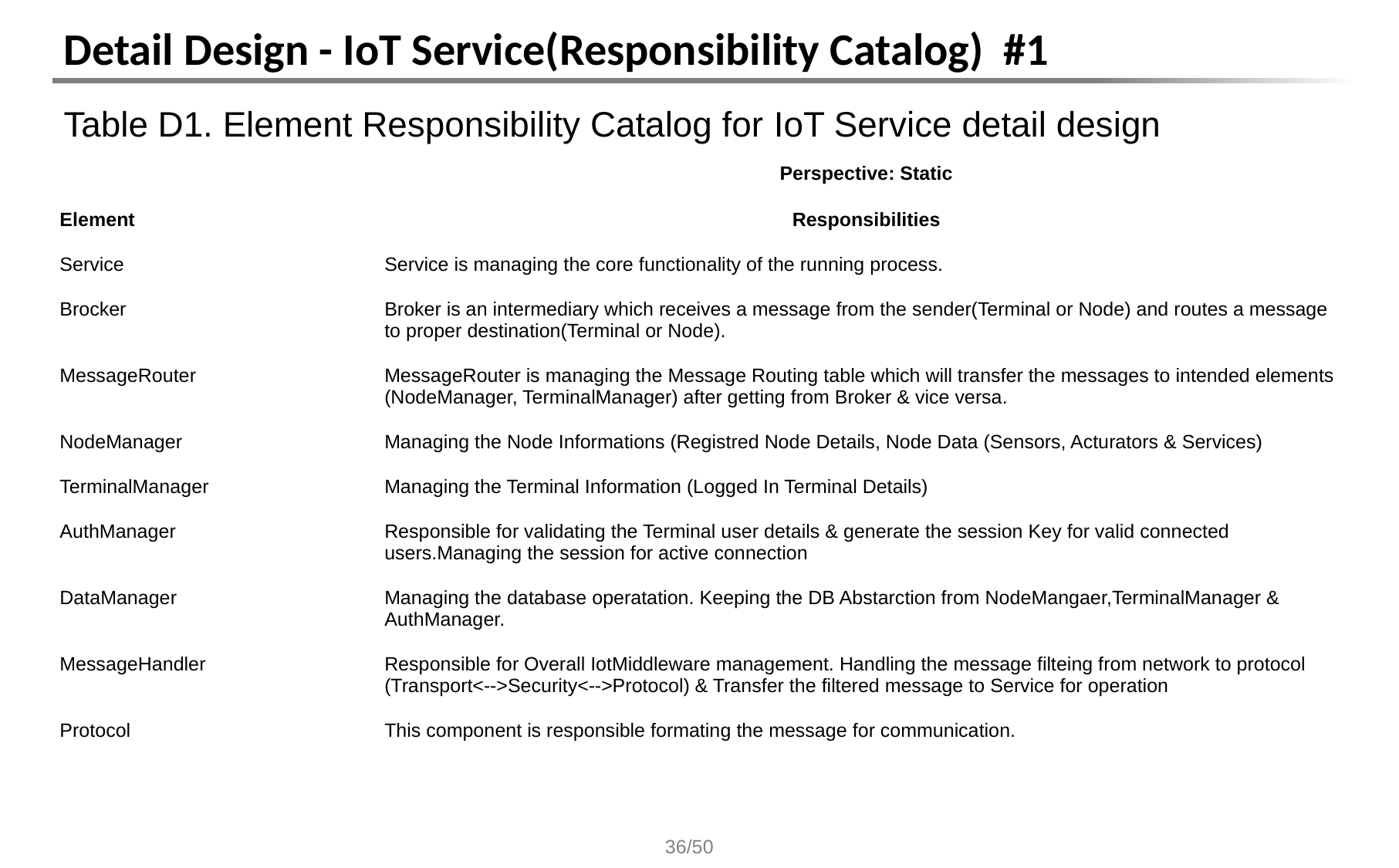

# Detail Design - IoT Service(Responsibility Catalog)  #1
Table D1. Element Responsibility Catalog for IoT Service detail design

|  | Perspective: Static |
| --- | --- |
| Element | Responsibilities |
| Service | Service is managing the core functionality of the running process. |
| Brocker | Broker is an intermediary which receives a message from the sender(Terminal or Node) and routes a message to proper destination(Terminal or Node). |
| MessageRouter | MessageRouter is managing the Message Routing table which will transfer the messages to intended elements (NodeManager, TerminalManager) after getting from Broker & vice versa. |
| NodeManager | Managing the Node Informations (Registred Node Details, Node Data (Sensors, Acturators & Services) |
| TerminalManager | Managing the Terminal Information (Logged In Terminal Details) |
| AuthManager | Responsible for validating the Terminal user details & generate the session Key for valid connected users.Managing the session for active connection |
| DataManager | Managing the database operatation. Keeping the DB Abstarction from NodeMangaer,TerminalManager & AuthManager. |
| MessageHandler | Responsible for Overall IotMiddleware management. Handling the message filteing from network to protocol (Transport<-->Security<-->Protocol) & Transfer the filtered message to Service for operation |
| Protocol | This component is responsible formating the message for communication. |
36/50